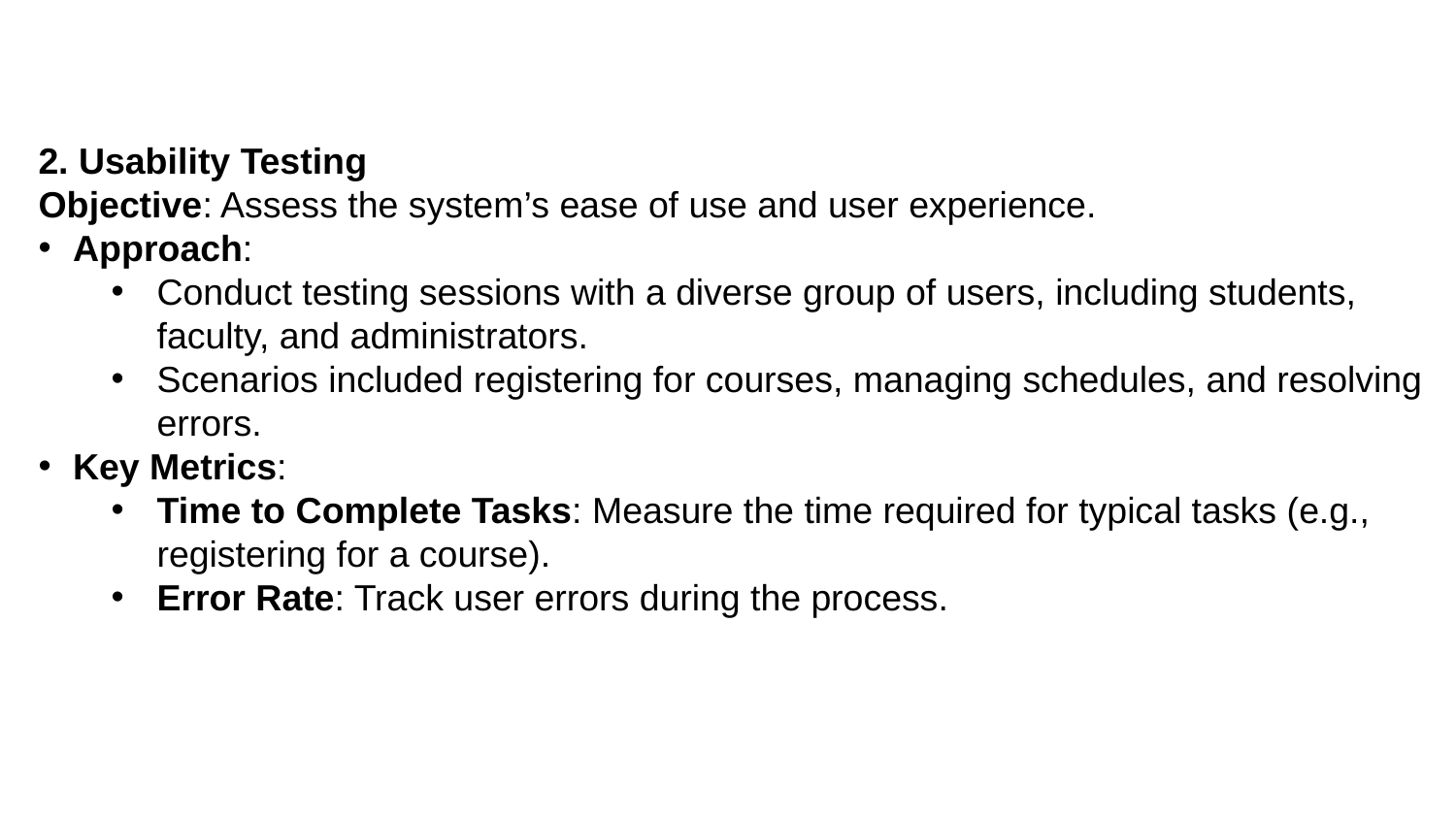

2. Usability Testing
Objective: Assess the system’s ease of use and user experience.
Approach:
Conduct testing sessions with a diverse group of users, including students, faculty, and administrators.
Scenarios included registering for courses, managing schedules, and resolving errors.
Key Metrics:
Time to Complete Tasks: Measure the time required for typical tasks (e.g., registering for a course).
Error Rate: Track user errors during the process.